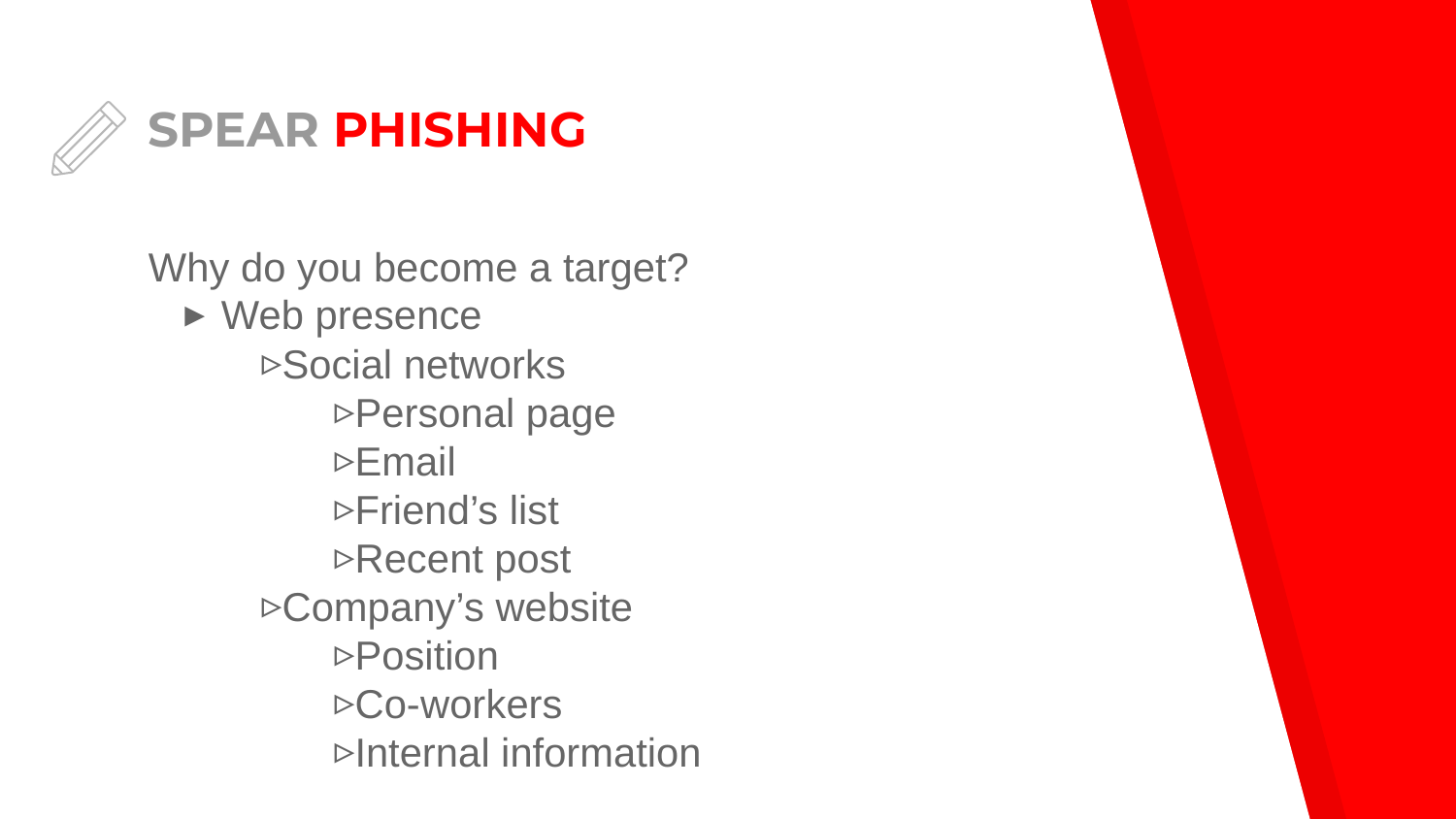

# SPEAR PHISHING
Why do you become a target?
Web presence
Social networks
Personal page
Email
Friend’s list
Recent post
Company’s website
Position
Co-workers
Internal information